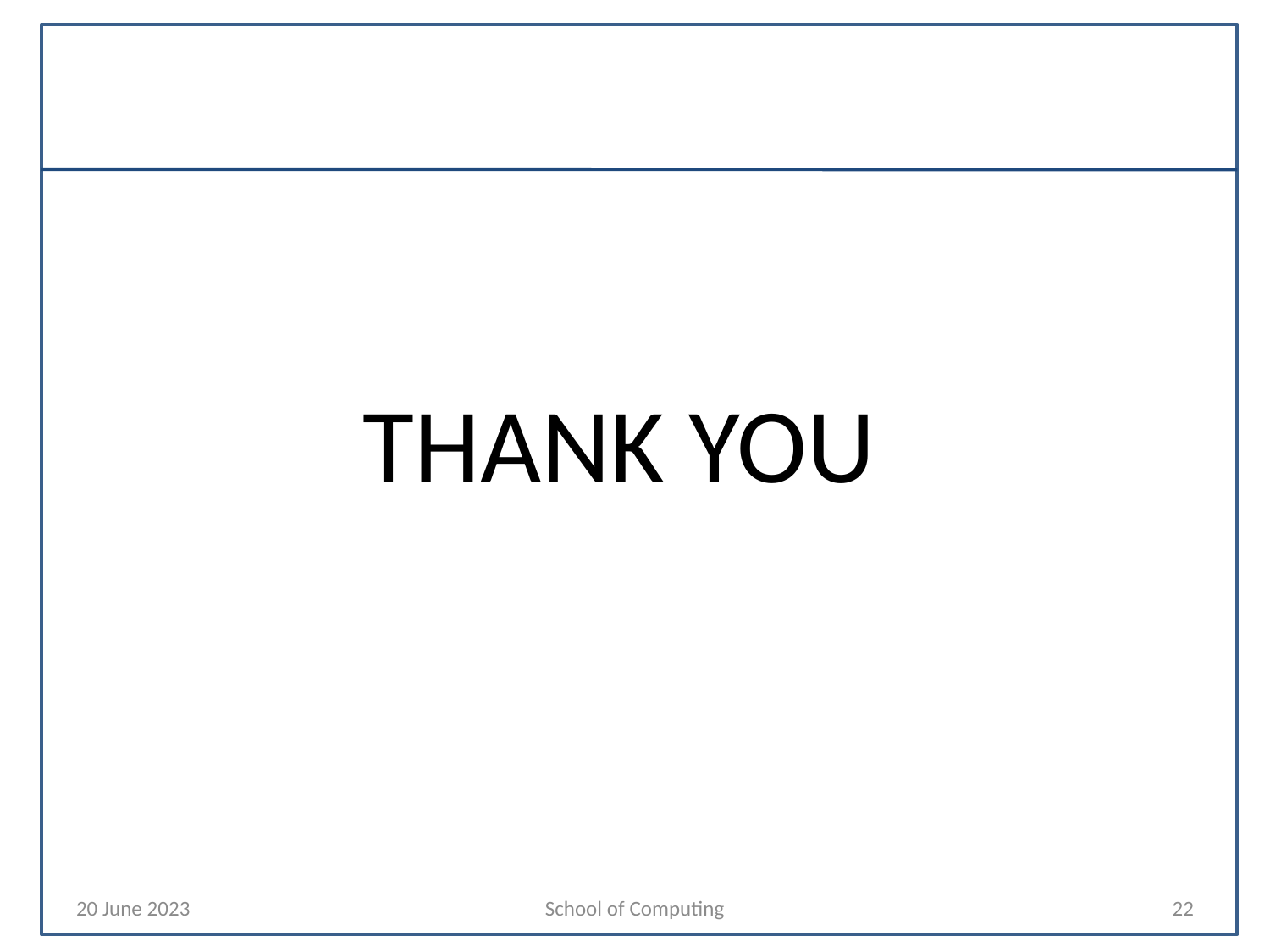

#

            THANK YOU
20 June 2023
School of Computing
22